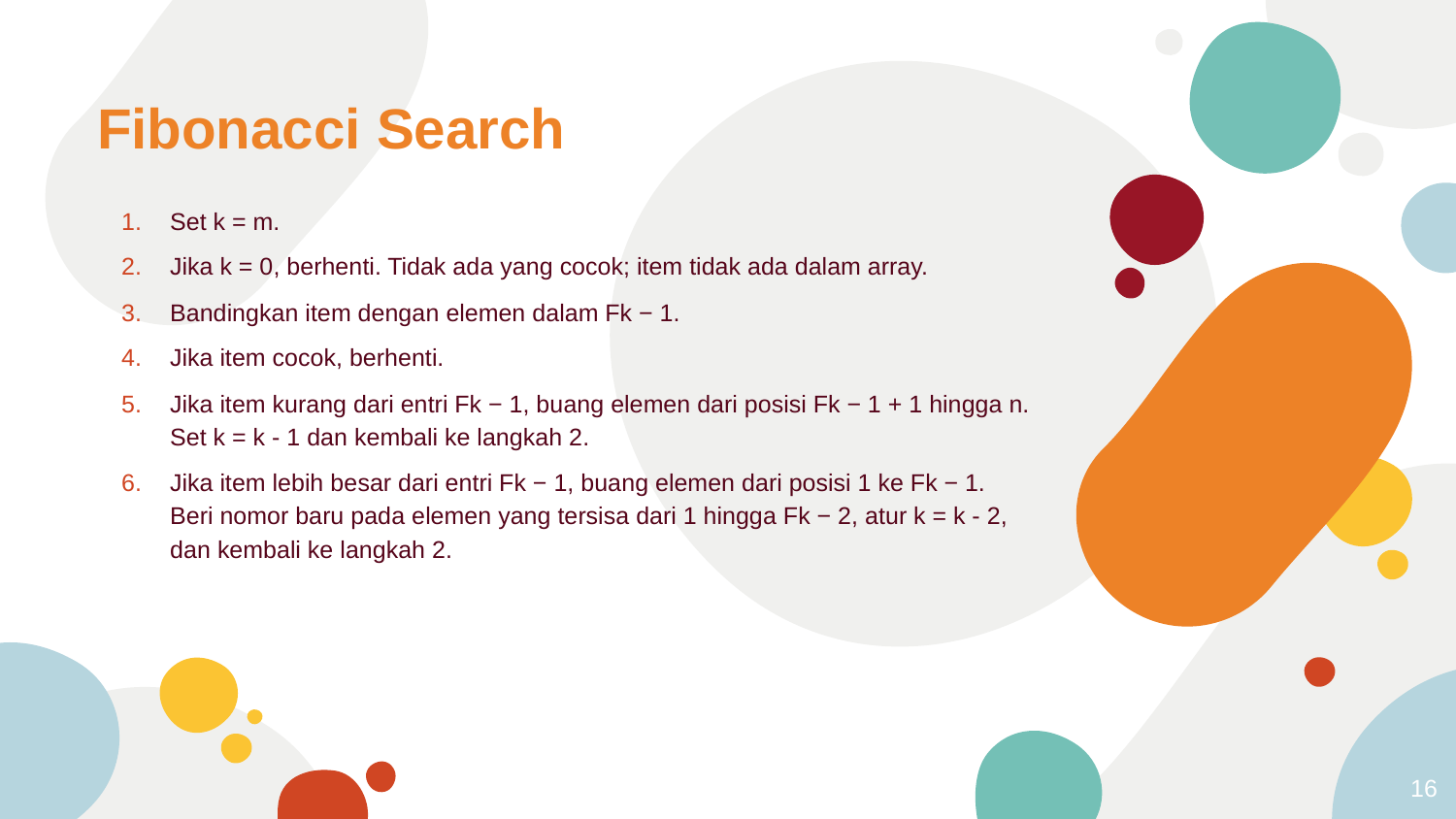

# Fibonacci Search
Set k = m.
Jika k = 0, berhenti. Tidak ada yang cocok; item tidak ada dalam array.
Bandingkan item dengan elemen dalam Fk − 1.
Jika item cocok, berhenti.
Jika item kurang dari entri Fk − 1, buang elemen dari posisi Fk − 1 + 1 hingga n. Set k = k - 1 dan kembali ke langkah 2.
Jika item lebih besar dari entri Fk − 1, buang elemen dari posisi 1 ke Fk − 1. Beri nomor baru pada elemen yang tersisa dari 1 hingga Fk − 2, atur k = k - 2, dan kembali ke langkah 2.
16